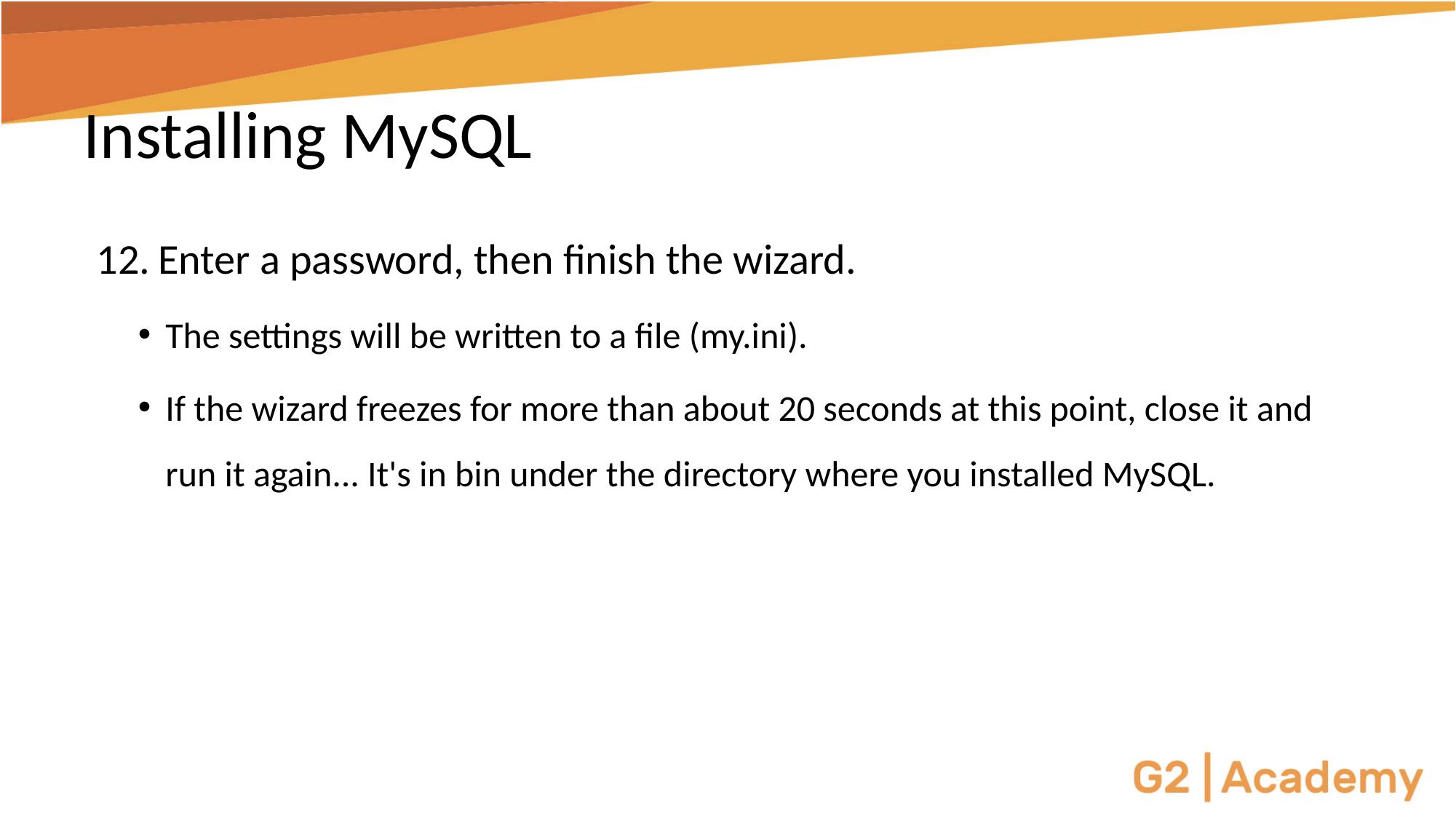

# Installing MySQL
Enter a password, then finish the wizard.
The settings will be written to a file (my.ini).
If the wizard freezes for more than about 20 seconds at this point, close it and run it again... It's in bin under the directory where you installed MySQL.